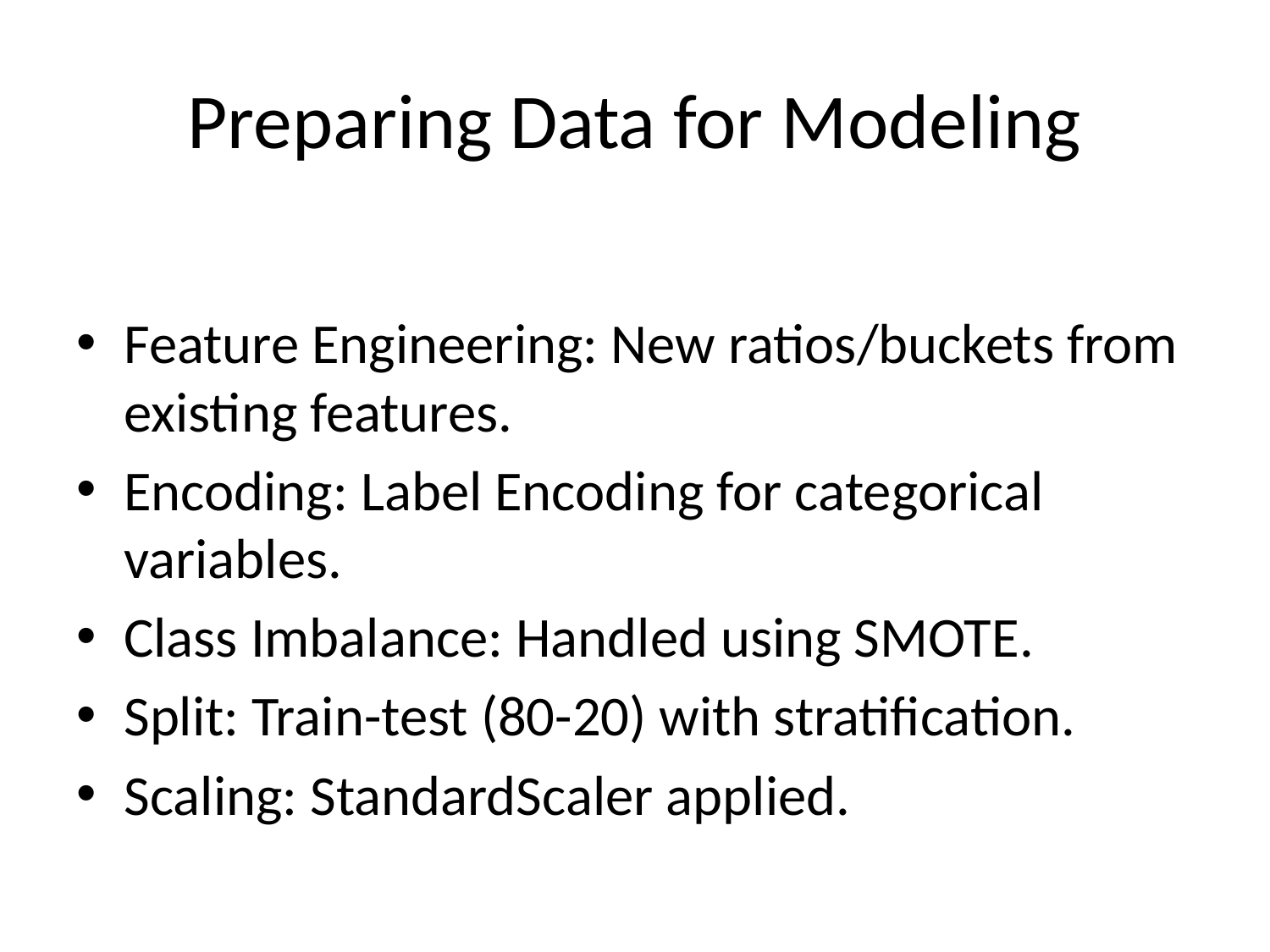

# Preparing Data for Modeling

Feature Engineering: New ratios/buckets from existing features.
Encoding: Label Encoding for categorical variables.
Class Imbalance: Handled using SMOTE.
Split: Train-test (80-20) with stratification.
Scaling: StandardScaler applied.